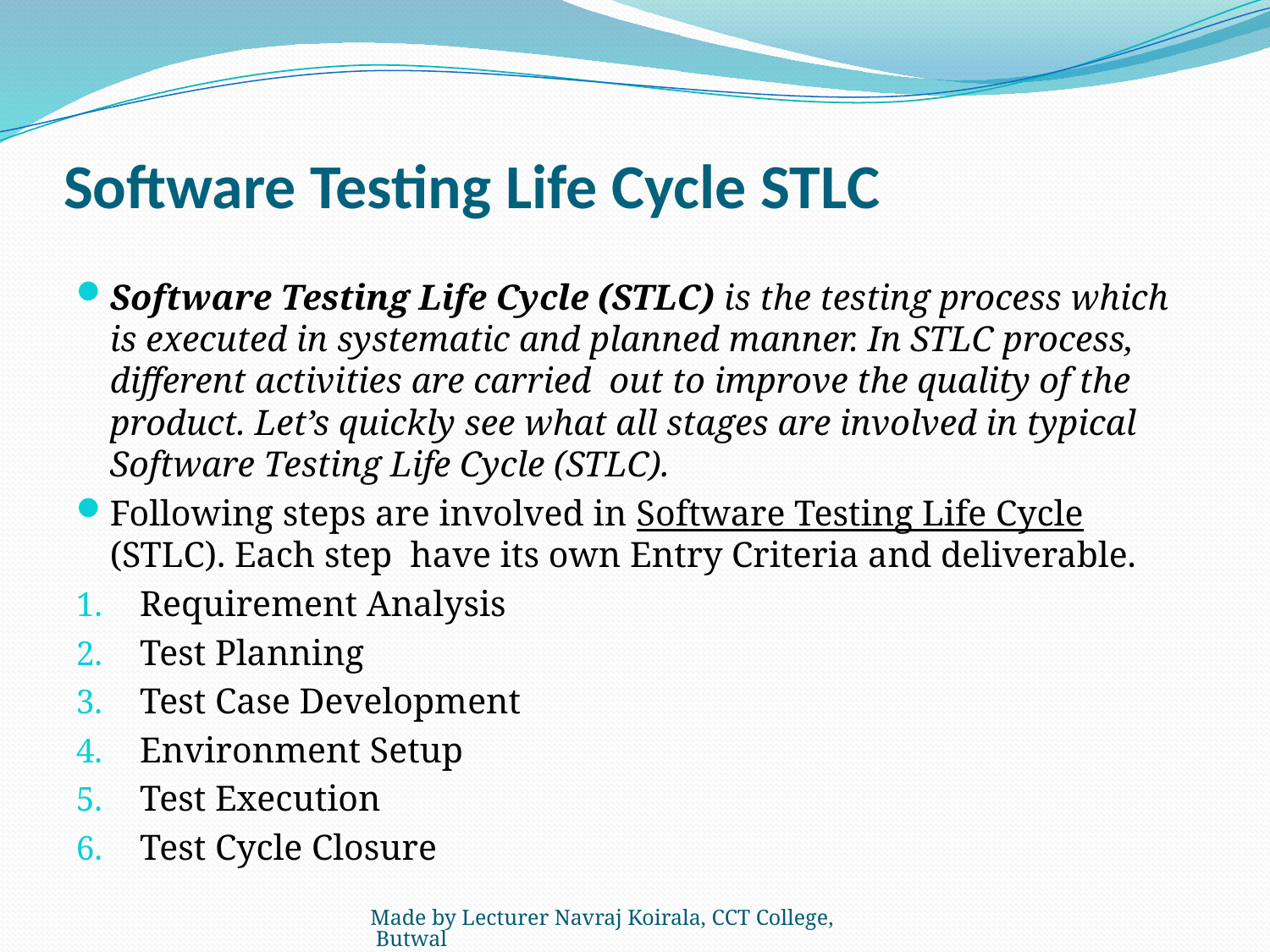

# Software Testing Life Cycle STLC
Software Testing Life Cycle (STLC) is the testing process which is executed in systematic and planned manner. In STLC process, different activities are carried  out to improve the quality of the product. Let’s quickly see what all stages are involved in typical Software Testing Life Cycle (STLC).
Following steps are involved in Software Testing Life Cycle (STLC). Each step  have its own Entry Criteria and deliverable.
Requirement Analysis
Test Planning
Test Case Development
Environment Setup
Test Execution
Test Cycle Closure

Made by Lecturer Navraj Koirala, CCT College, Butwal